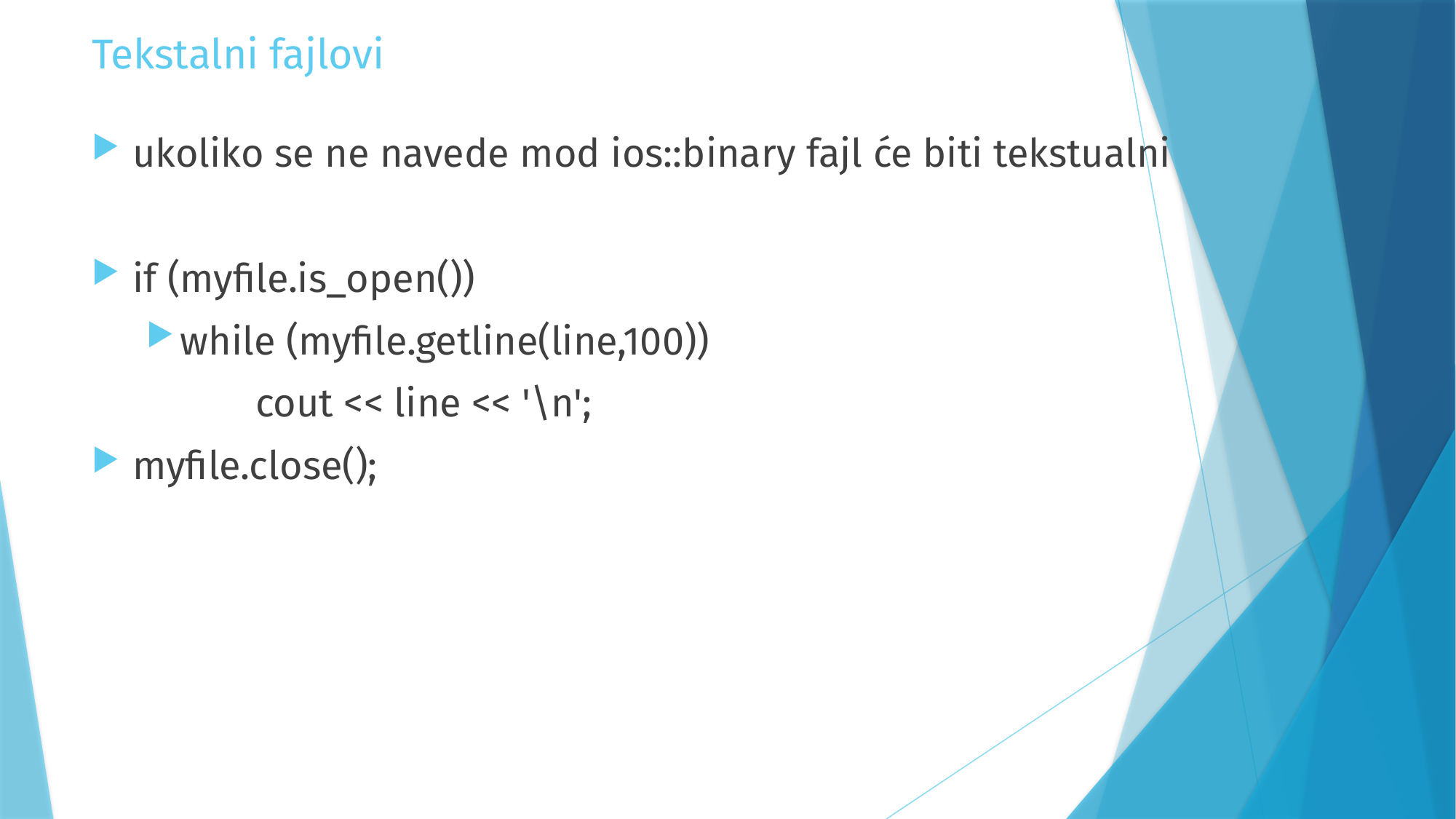

# Tekstalni fajlovi
ukoliko se ne navede mod ios::binary fajl će biti tekstualni

if (myfile.is_open())
while (myfile.getline(line,100))
cout << line << '\n';
myfile.close();